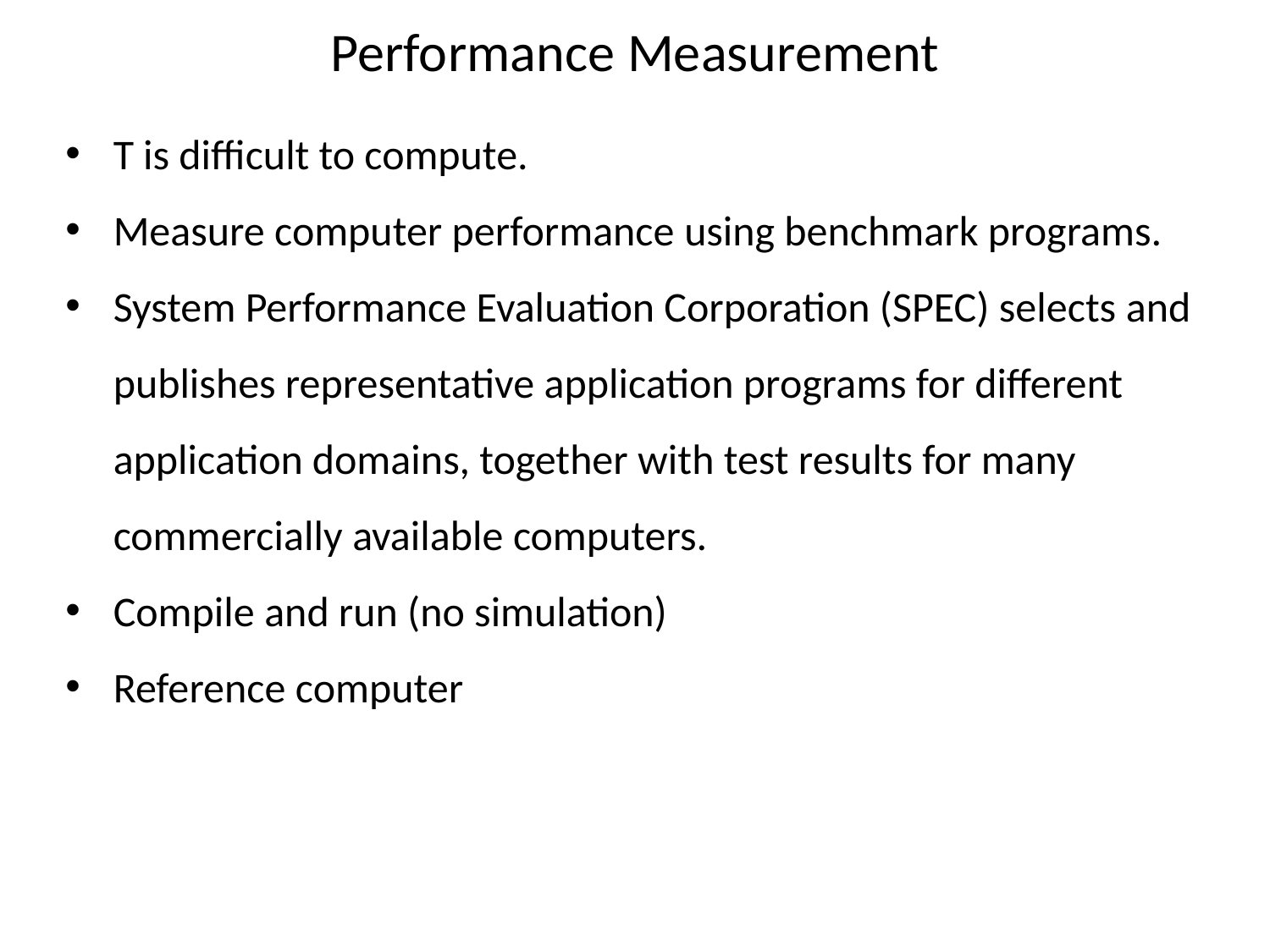

# Performance Measurement
T is difficult to compute.
Measure computer performance using benchmark programs.
System Performance Evaluation Corporation (SPEC) selects and publishes representative application programs for different application domains, together with test results for many commercially available computers.
Compile and run (no simulation)
Reference computer